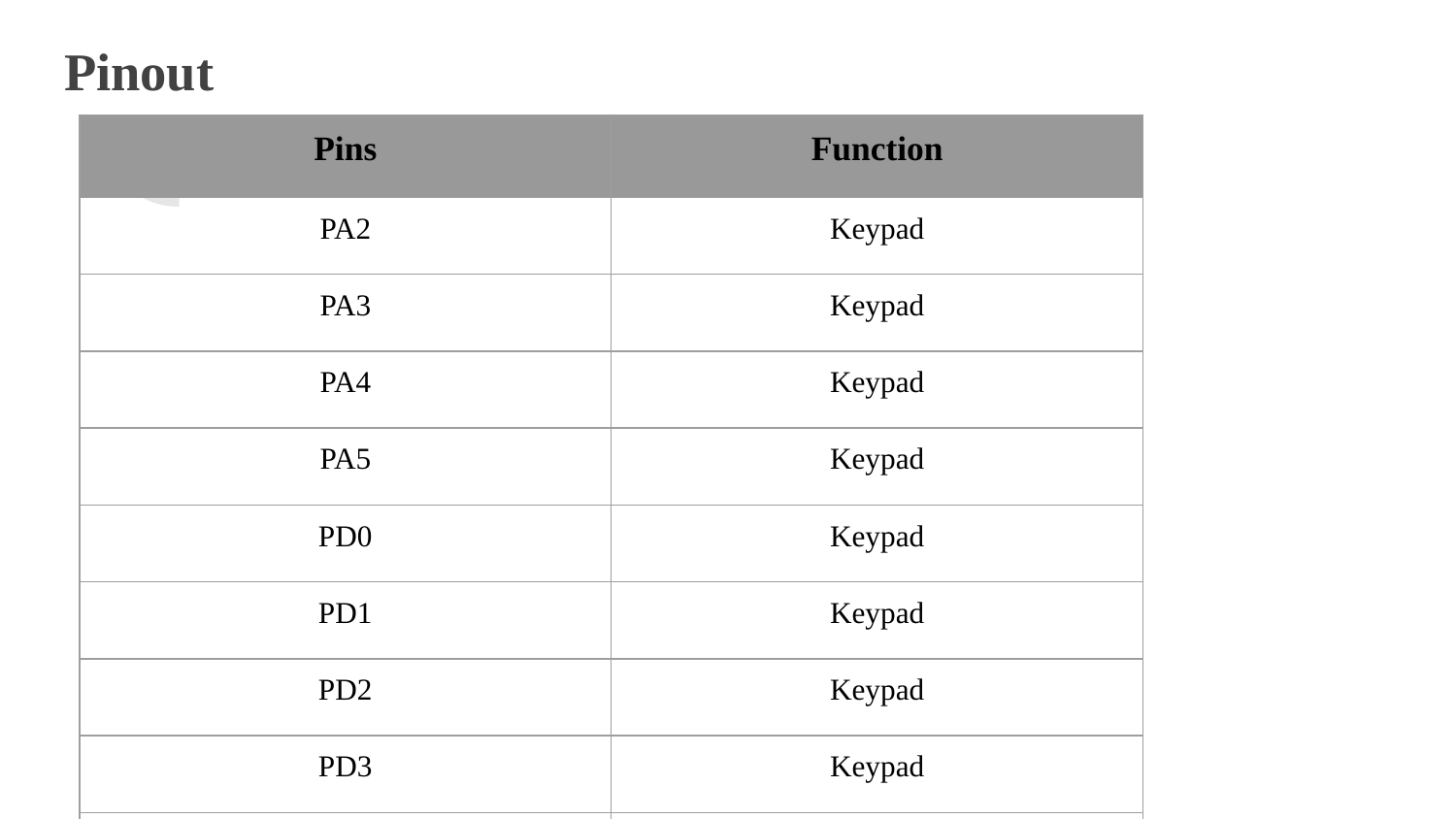

# Pinout
| Pins | Function |
| --- | --- |
| PA2 | Keypad |
| PA3 | Keypad |
| PA4 | Keypad |
| PA5 | Keypad |
| PD0 | Keypad |
| PD1 | Keypad |
| PD2 | Keypad |
| PD3 | Keypad |
| PA1 | UART |
| PA0 | UART |